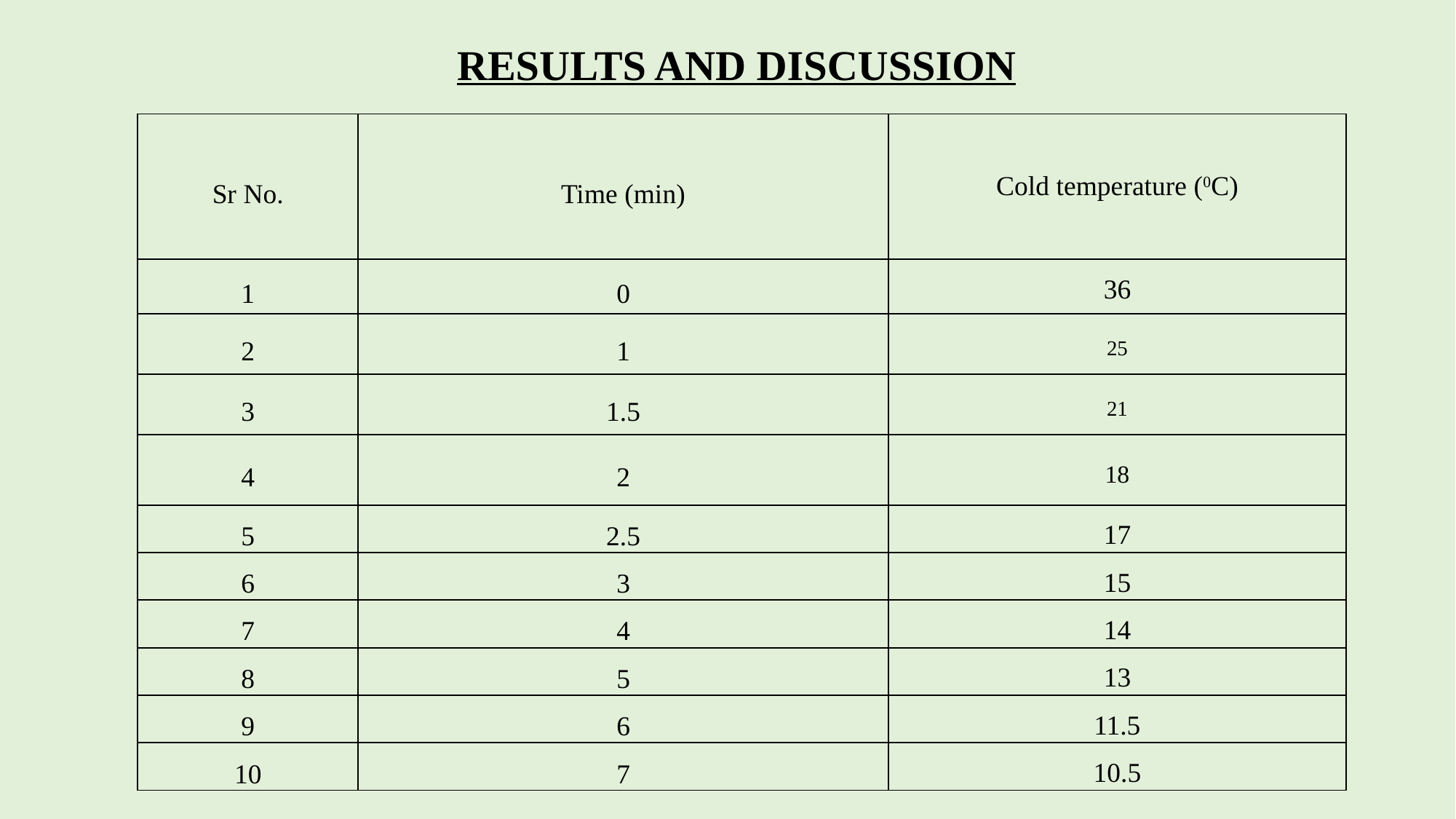

# RESULTS AND DISCUSSION
| Sr No. | Time (min) | Cold temperature (0C) |
| --- | --- | --- |
| 1 | 0 | 36 |
| 2 | 1 | 25 |
| 3 | 1.5 | 21 |
| 4 | 2 | 18 |
| 5 | 2.5 | 17 |
| 6 | 3 | 15 |
| 7 | 4 | 14 |
| 8 | 5 | 13 |
| 9 | 6 | 11.5 |
| 10 | 7 | 10.5 |